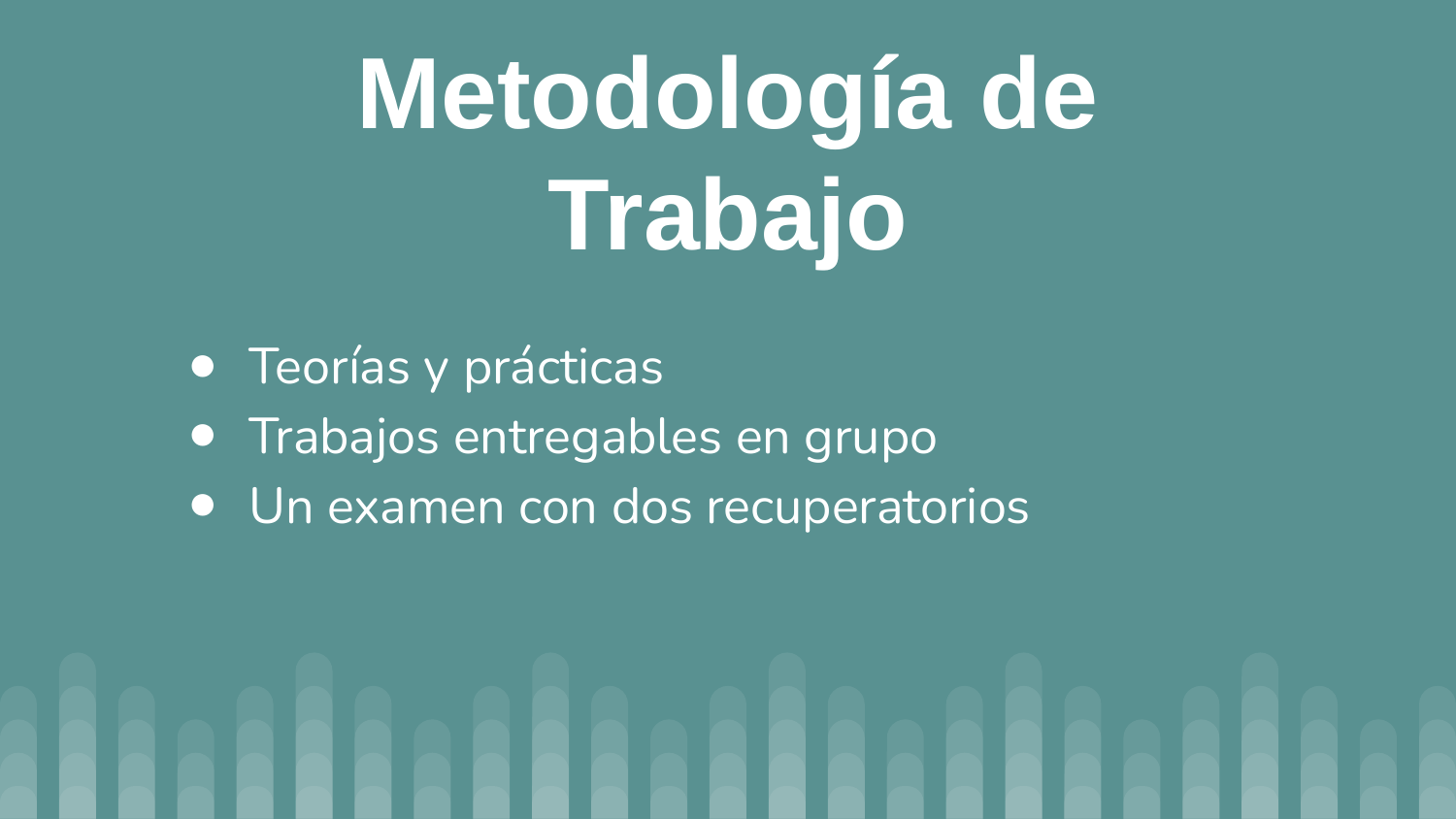

# Metodología de Trabajo
Teorías y prácticas
Trabajos entregables en grupo
Un examen con dos recuperatorios